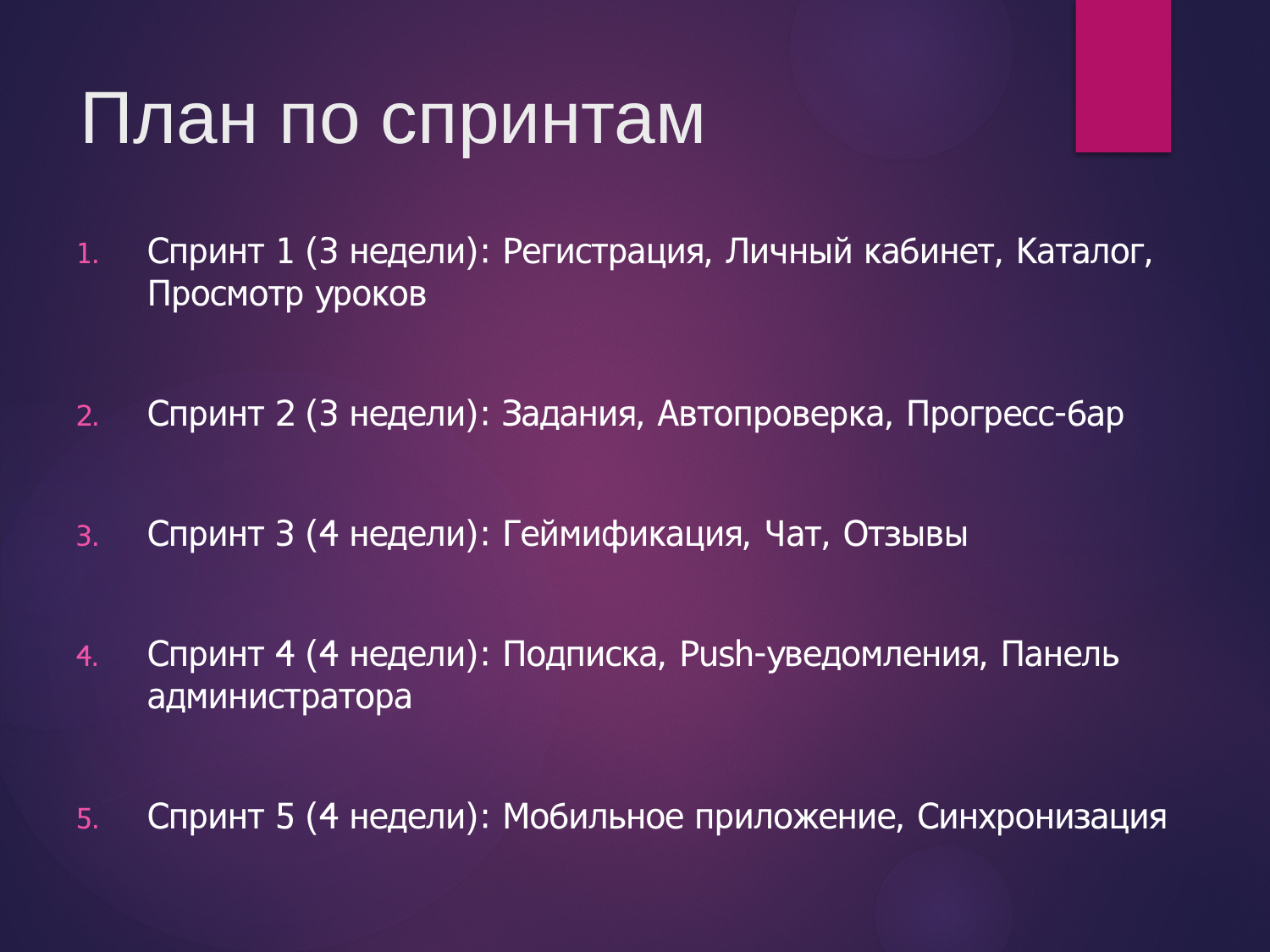

# План по спринтам
Спринт 1 (3 недели): Регистрация, Личный кабинет, Каталог, Просмотр уроков

Спринт 2 (3 недели): Задания, Автопроверка, Прогресс-бар

Спринт 3 (4 недели): Геймификация, Чат, Отзывы

Спринт 4 (4 недели): Подписка, Push-уведомления, Панель администратора

Спринт 5 (4 недели): Мобильное приложение, Синхронизация